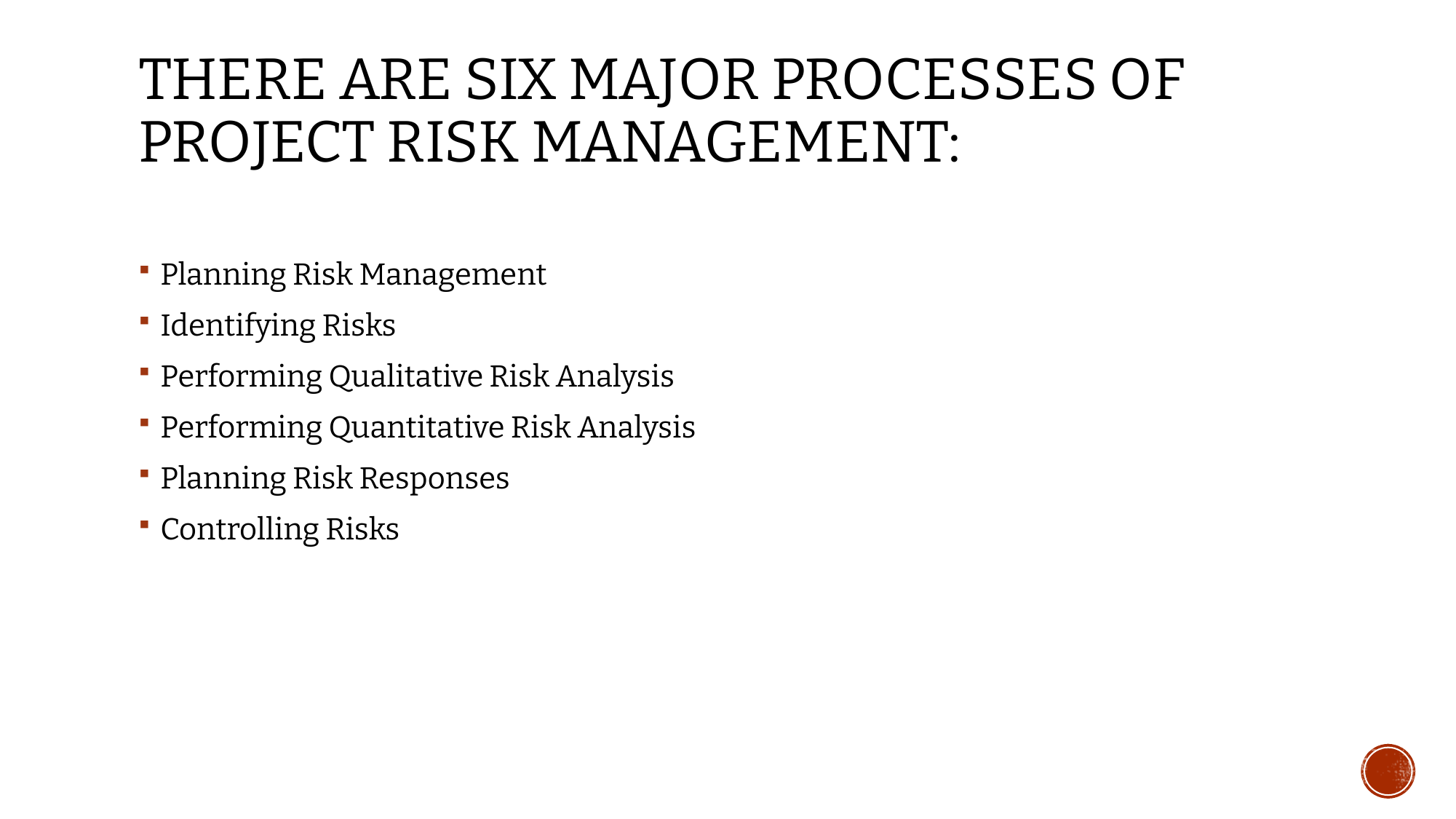

# There are six major processes of project risk management:
Planning Risk Management
Identifying Risks
Performing Qualitative Risk Analysis
Performing Quantitative Risk Analysis
Planning Risk Responses
Controlling Risks